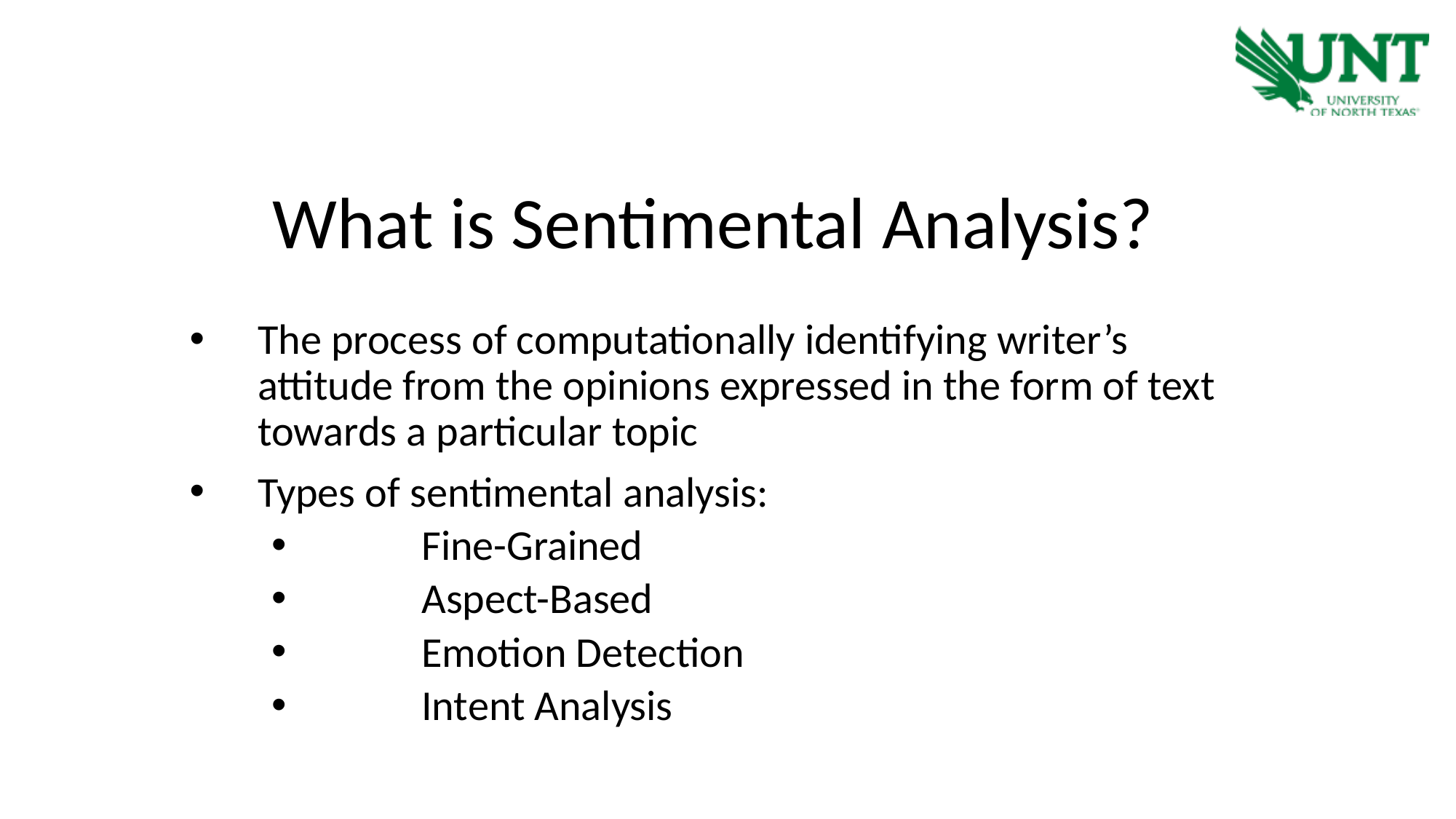

What is Sentimental Analysis?

The process of computationally identifying writer’s attitude from the opinions expressed in the form of text towards a particular topic
Types of sentimental analysis:
	Fine-Grained
	Aspect-Based
	Emotion Detection
	Intent Analysis